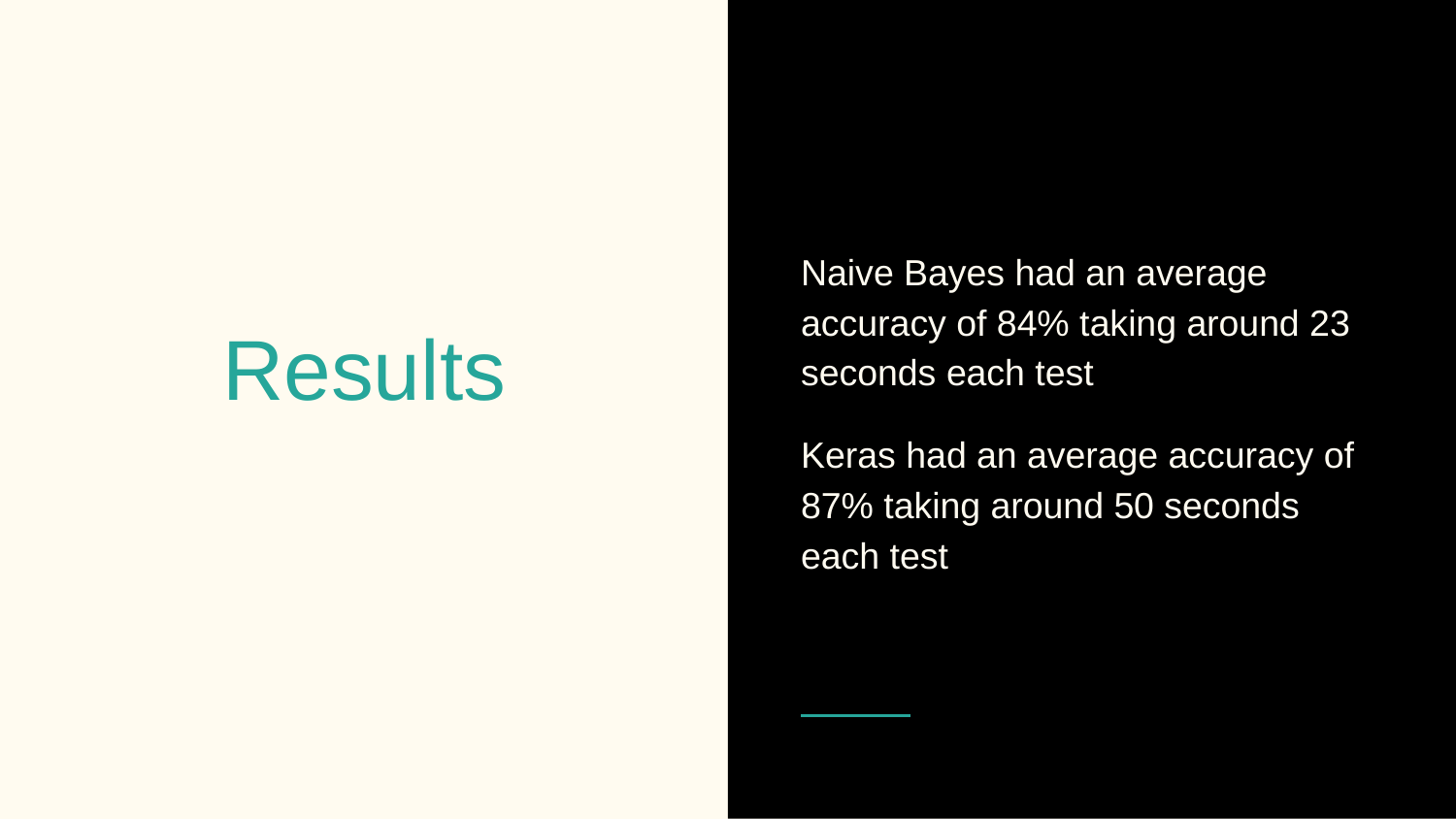

Naive Bayes had an average accuracy of 84% taking around 23 seconds each test
Keras had an average accuracy of 87% taking around 50 seconds each test
# Results